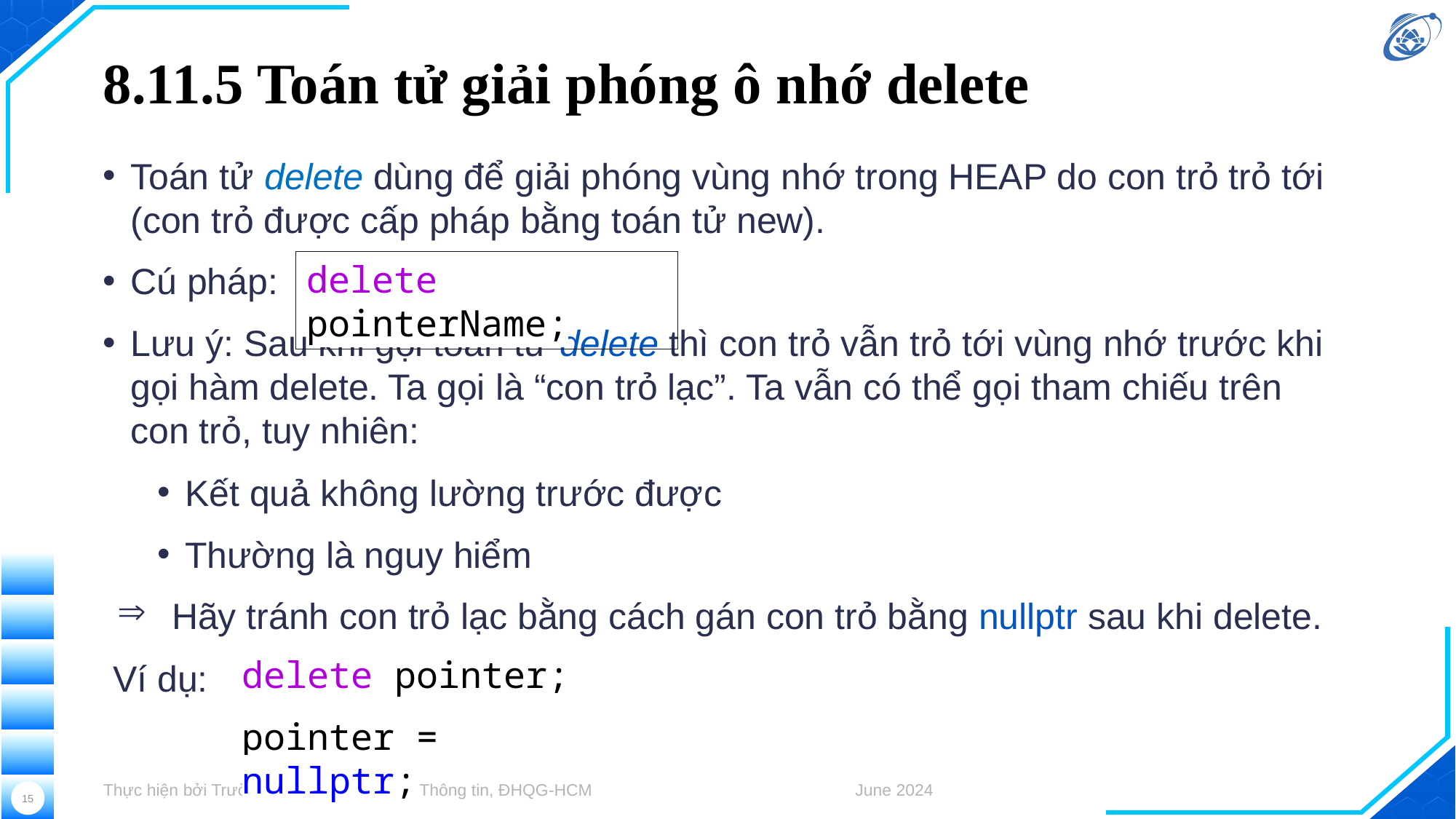

# 8.11.5 Toán tử giải phóng ô nhớ delete
Toán tử delete dùng để giải phóng vùng nhớ trong HEAP do con trỏ trỏ tới (con trỏ được cấp pháp bằng toán tử new).
Cú pháp:
Lưu ý: Sau khi gọi toán tử delete thì con trỏ vẫn trỏ tới vùng nhớ trước khi gọi hàm delete. Ta gọi là “con trỏ lạc”. Ta vẫn có thể gọi tham chiếu trên con trỏ, tuy nhiên:
Kết quả không lường trước được
Thường là nguy hiểm
Hãy tránh con trỏ lạc bằng cách gán con trỏ bằng nullptr sau khi delete.
Ví dụ:
delete pointerName;
delete pointer;
pointer = nullptr;
Thực hiện bởi Trường Đại học Công nghệ Thông tin, ĐHQG-HCM
June 2024
15